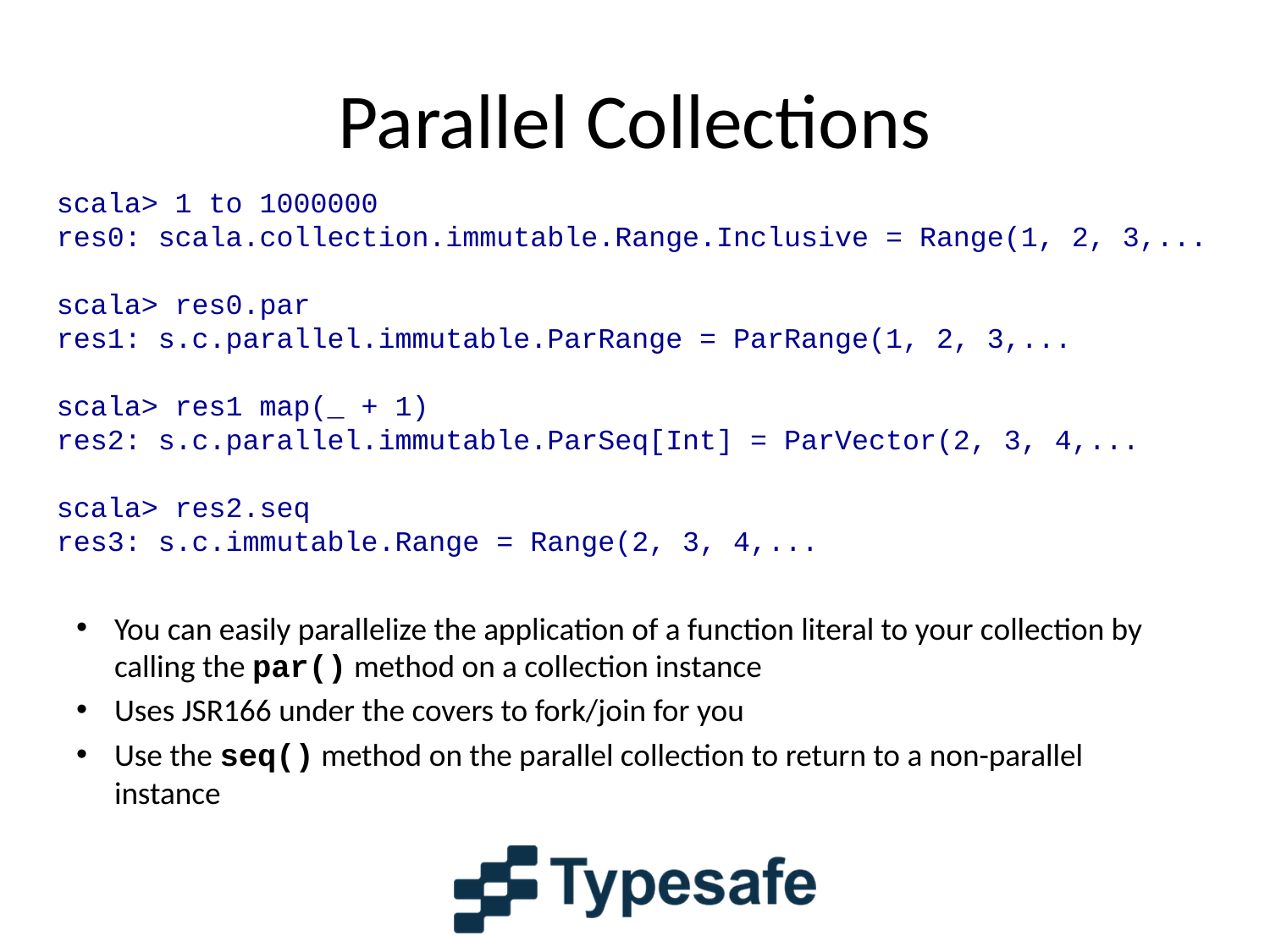

# Parallel Collections
scala> 1 to 1000000
res0: scala.collection.immutable.Range.Inclusive = Range(1, 2, 3,...

scala> res0.par
res1: s.c.parallel.immutable.ParRange = ParRange(1, 2, 3,...

scala> res1 map(_ + 1)
res2: s.c.parallel.immutable.ParSeq[Int] = ParVector(2, 3, 4,...

scala> res2.seq
res3: s.c.immutable.Range = Range(2, 3, 4,...
You can easily parallelize the application of a function literal to your collection by calling the par() method on a collection instance
Uses JSR166 under the covers to fork/join for you
Use the seq() method on the parallel collection to return to a non-parallel instance